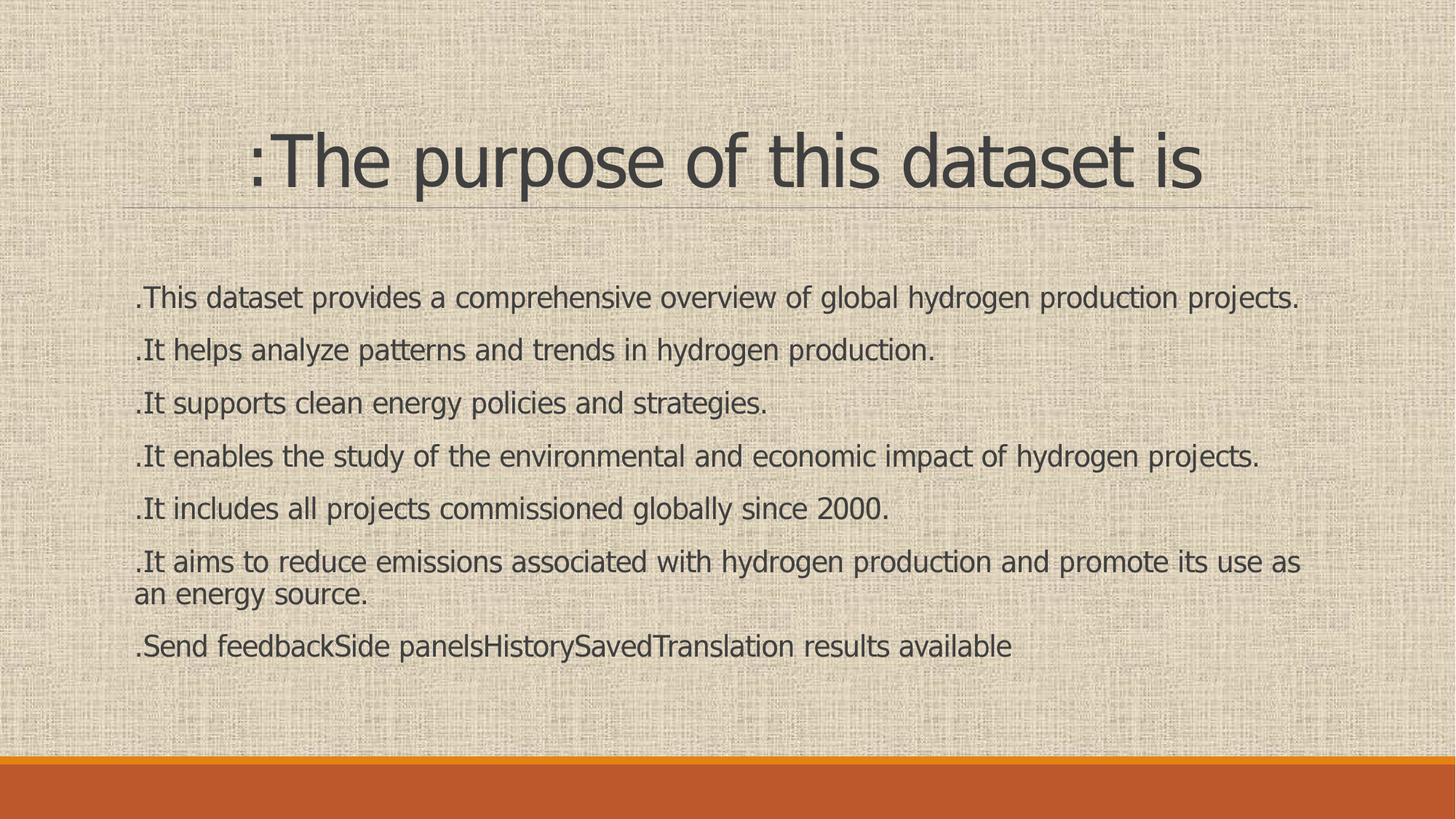

# The purpose of this dataset is:

.This dataset provides a comprehensive overview of global hydrogen production projects.
.It helps analyze patterns and trends in hydrogen production.
.It supports clean energy policies and strategies.
.It enables the study of the environmental and economic impact of hydrogen projects.
.It includes all projects commissioned globally since 2000.
.It aims to reduce emissions associated with hydrogen production and promote its use as an energy source.
.Send feedbackSide panelsHistorySavedTranslation results available